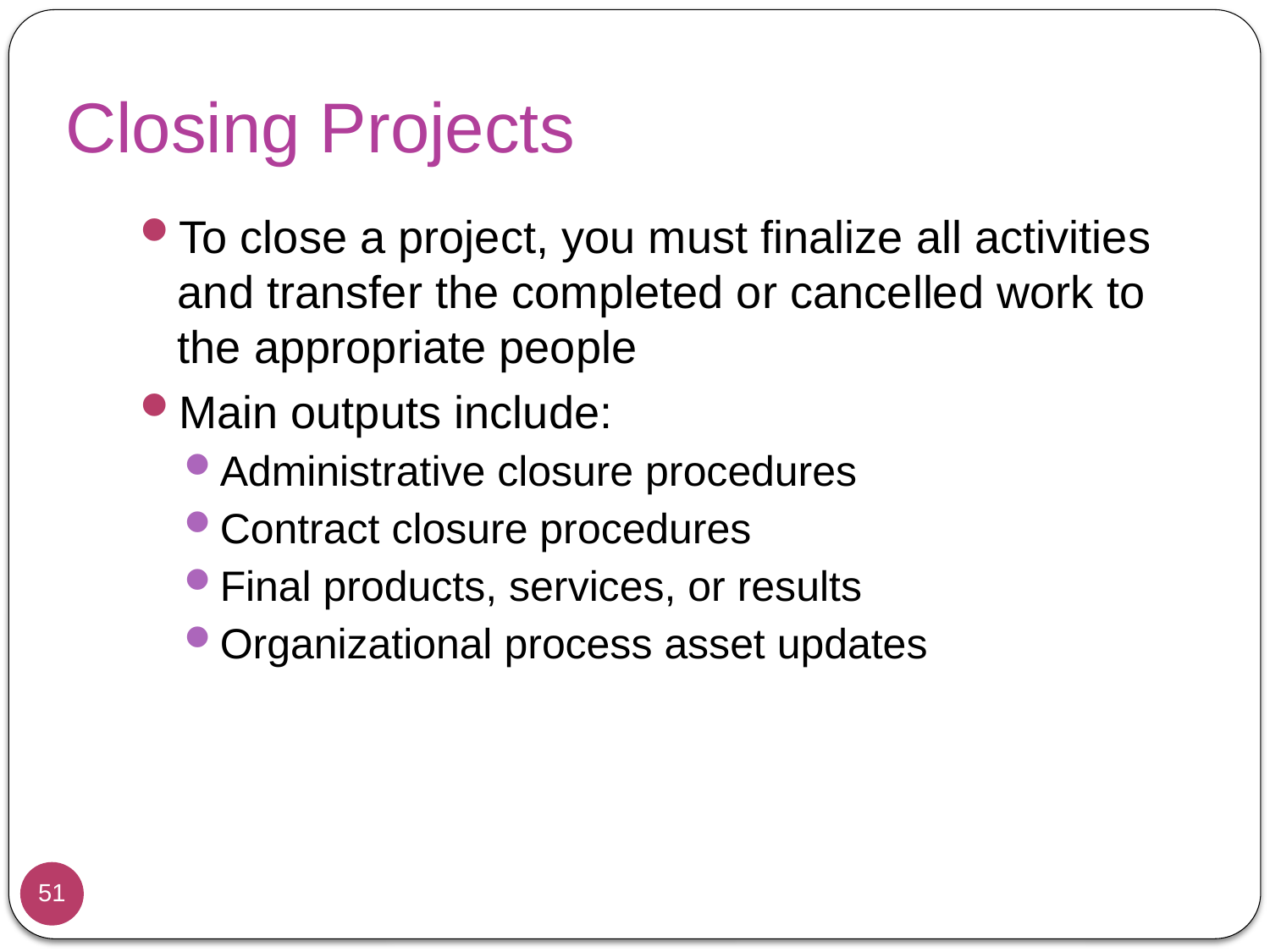

# Closing Projects
To close a project, you must finalize all activities and transfer the completed or cancelled work to the appropriate people
Main outputs include:
Administrative closure procedures
Contract closure procedures
Final products, services, or results
Organizational process asset updates
51